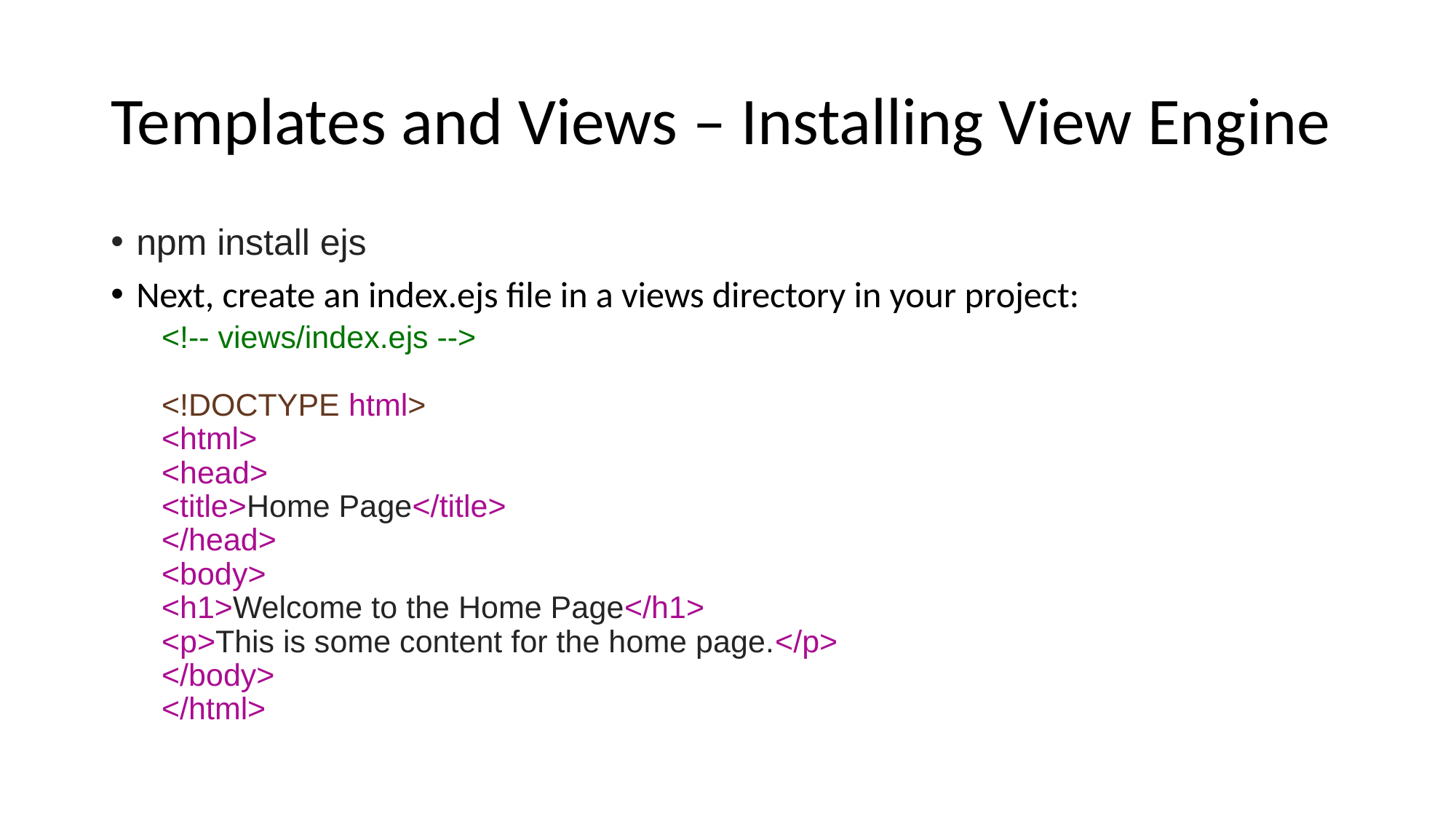

# Templates and Views – Installing View Engine
npm install ejs
Next, create an index.ejs file in a views directory in your project:
<!-- views/index.ejs -->
<!DOCTYPE html>
<html>
<head>
<title>Home Page</title>
</head>
<body>
<h1>Welcome to the Home Page</h1>
<p>This is some content for the home page.</p>
</body>
</html>